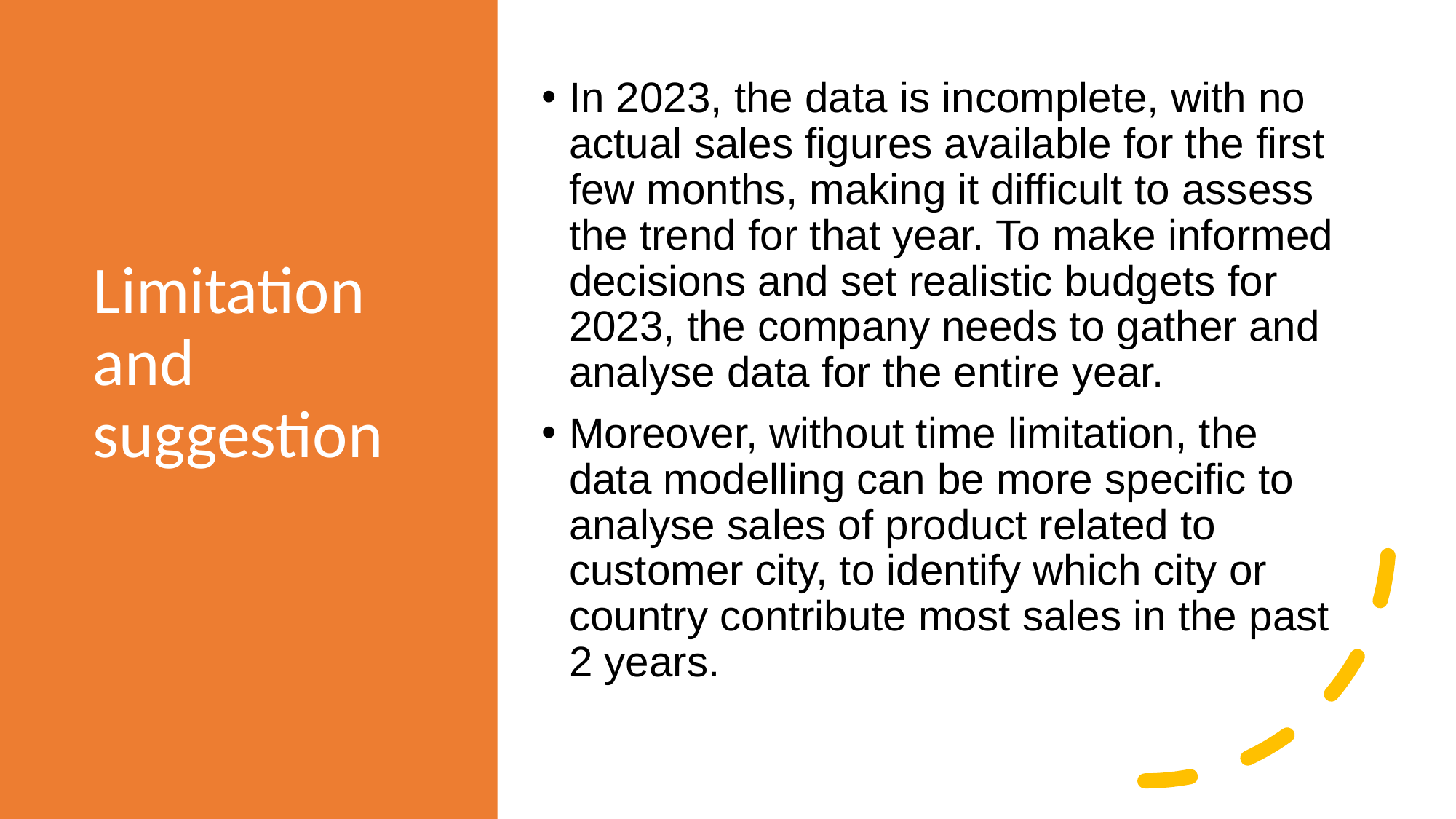

# Limitation and suggestion
In 2023, the data is incomplete, with no actual sales figures available for the first few months, making it difficult to assess the trend for that year. To make informed decisions and set realistic budgets for 2023, the company needs to gather and analyse data for the entire year.
Moreover, without time limitation, the data modelling can be more specific to analyse sales of product related to customer city, to identify which city or country contribute most sales in the past 2 years.